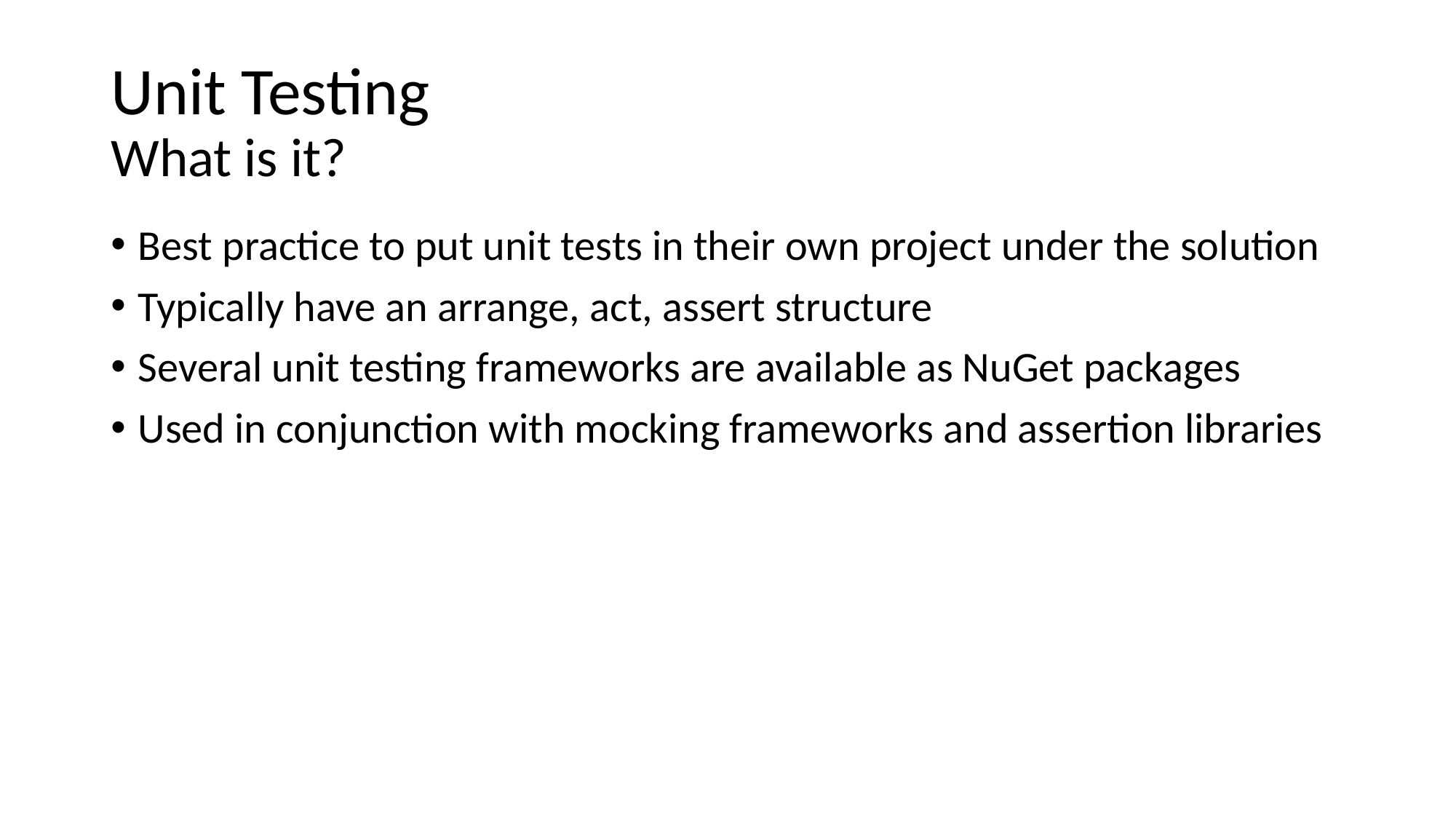

# Unit Testing What is it?
Best practice to put unit tests in their own project under the solution
Typically have an arrange, act, assert structure
Several unit testing frameworks are available as NuGet packages
Used in conjunction with mocking frameworks and assertion libraries